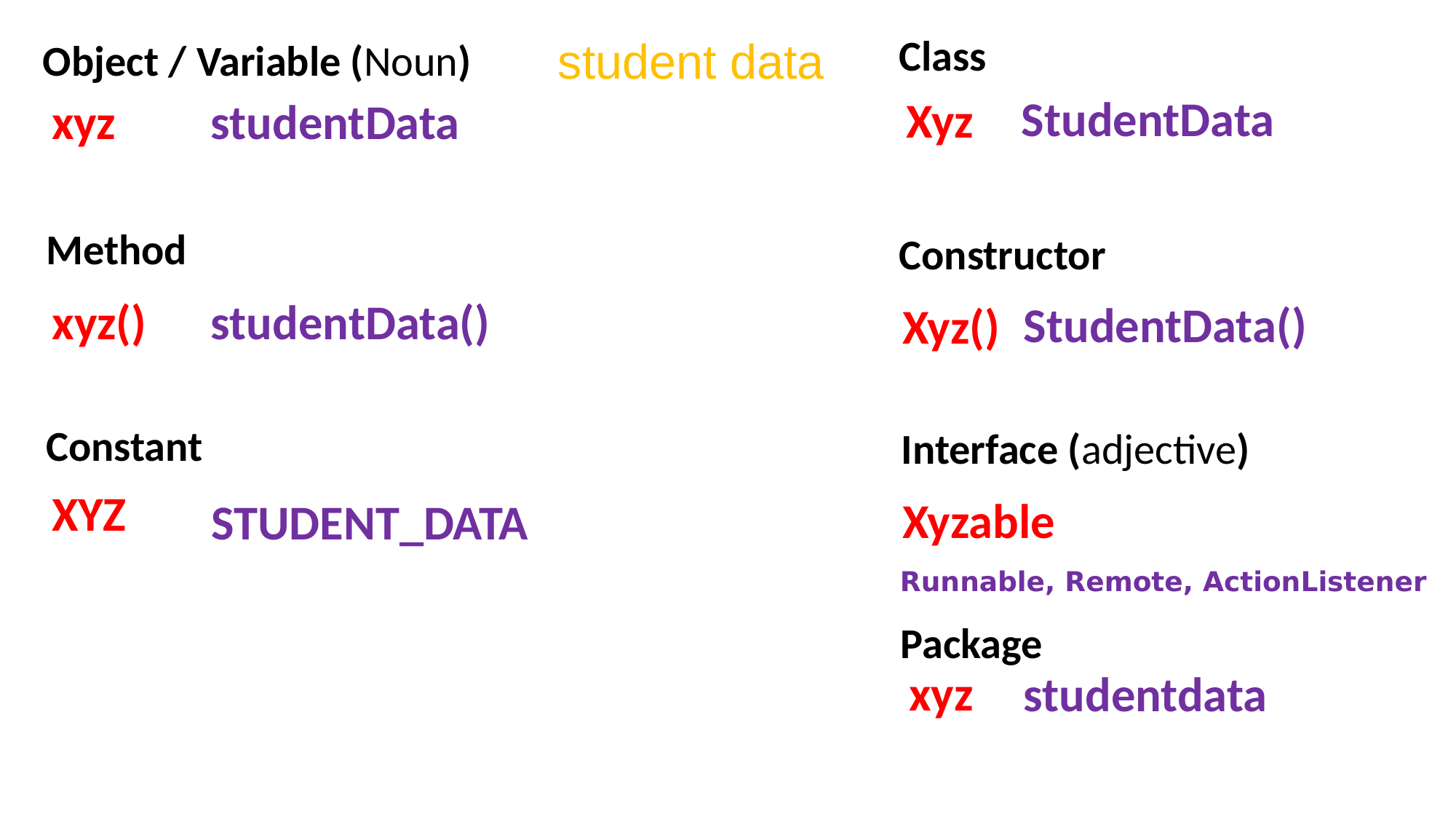

Class
student data
Object / Variable (Noun)
StudentData
Xyz
xyz
studentData
Method
Constructor
xyz()
studentData()
StudentData()
Xyz()
Constant
Interface (adjective)
XYZ
Xyzable
STUDENT_DATA
Runnable, Remote, ActionListener
Package
xyz
studentdata